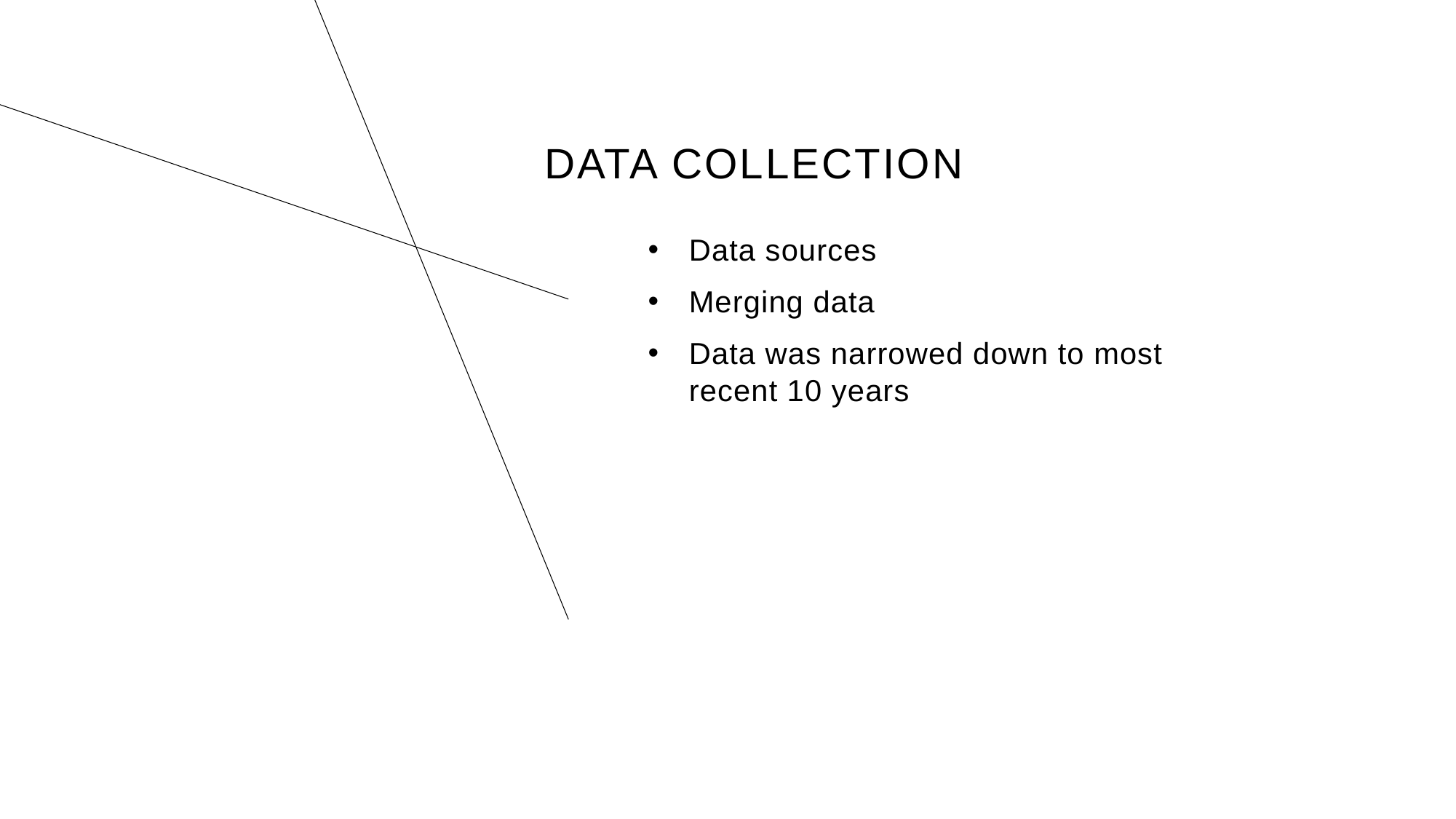

# Data Collection
Data sources
Merging data
Data was narrowed down to most recent 10 years